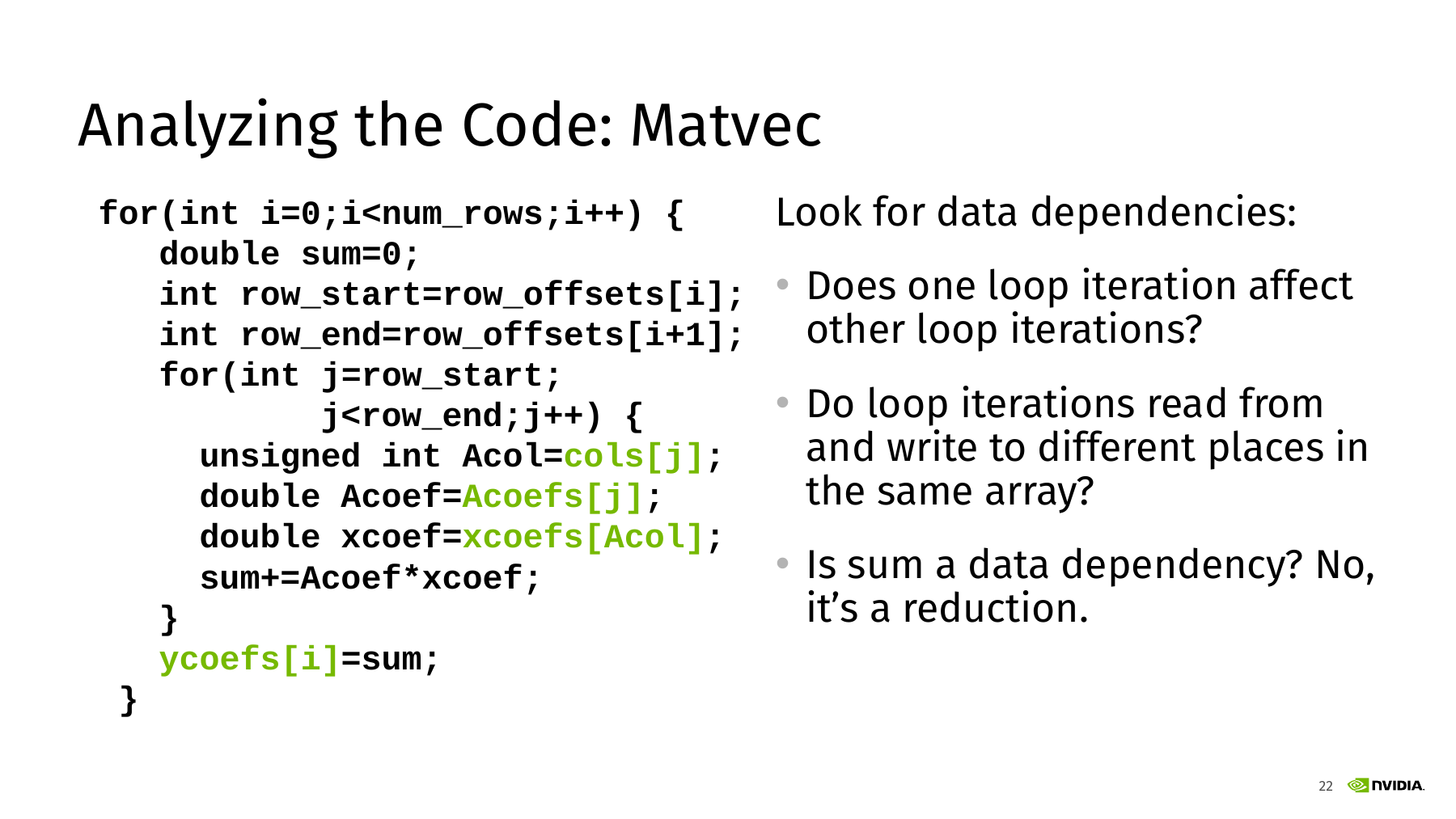

# Analyzing the Code: Matvec
 for(int i=0;i<num_rows;i++) {
    double sum=0;
    int row_start=row_offsets[i];
    int row_end=row_offsets[i+1];
    for(int j=row_start;
            j<row_end;j++) {
      unsigned int Acol=cols[j];
      double Acoef=Acoefs[j];
      double xcoef=xcoefs[Acol];
      sum+=Acoef*xcoef;
    }
    ycoefs[i]=sum;
  }
Look for data dependencies:
Does one loop iteration affect other loop iterations?
Do loop iterations read from and write to different places in the same array?
Is sum a data dependency? No, it’s a reduction.